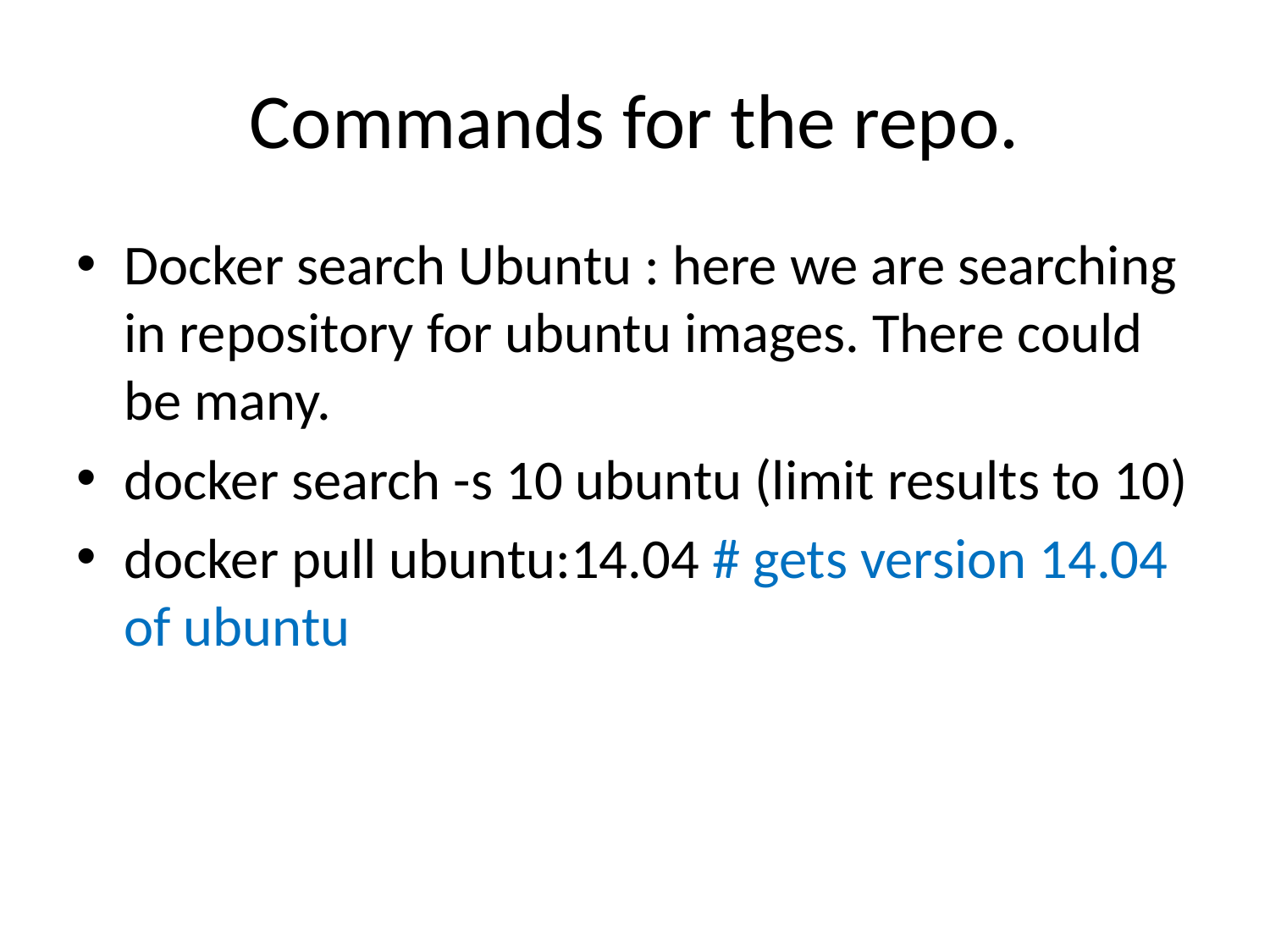

# Commands for the repo.
Docker search Ubuntu : here we are searching in repository for ubuntu images. There could be many.
docker search -s 10 ubuntu (limit results to 10)
docker pull ubuntu:14.04 # gets version 14.04 of ubuntu